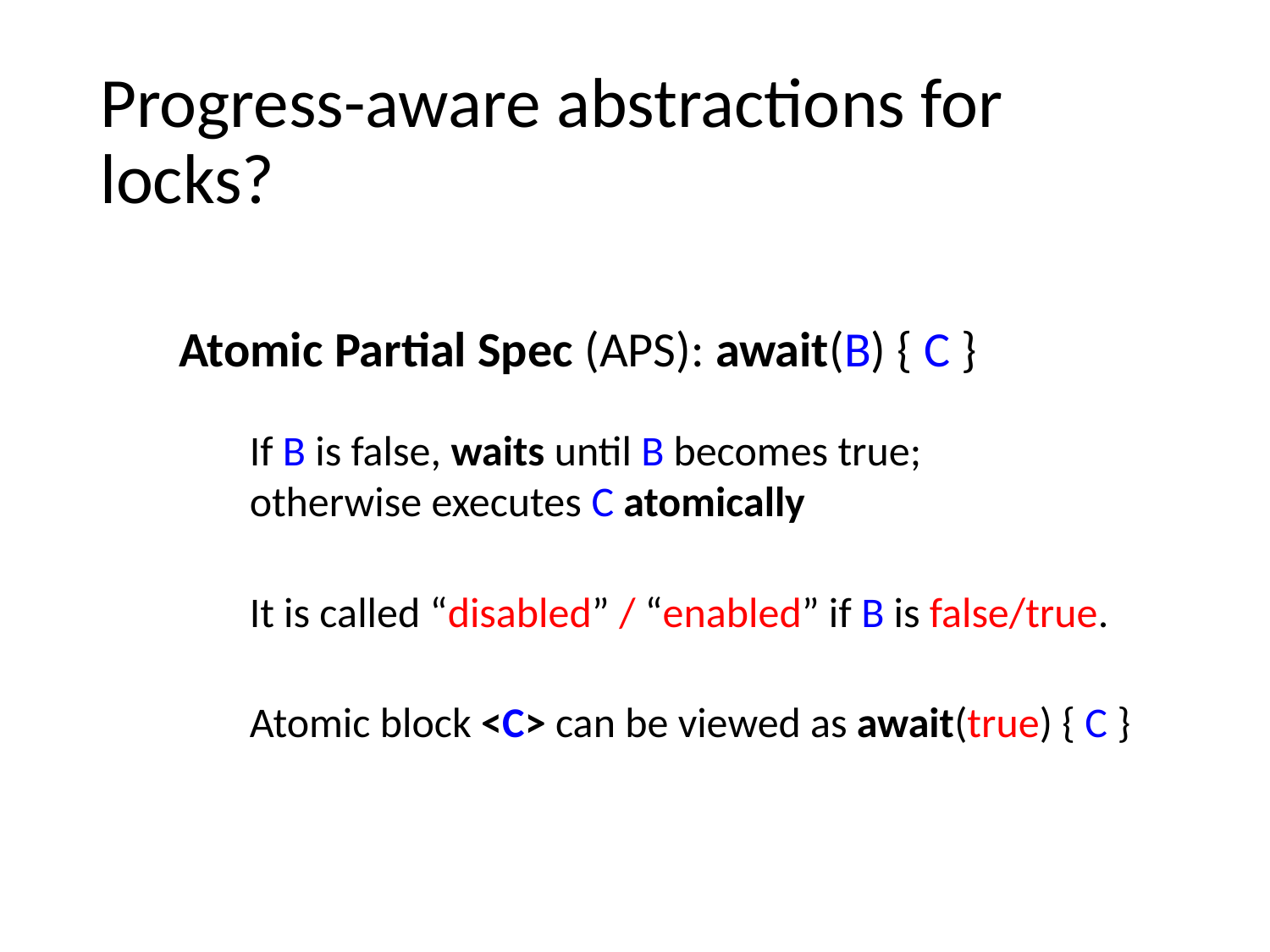

# Progress-aware abstractions for locks?
Atomic Partial Spec (APS): await(B) { C }
If B is false, waits until B becomes true;
otherwise executes C atomically
It is called “disabled” / “enabled” if B is false/true.
Atomic block <C> can be viewed as await(true) { C }